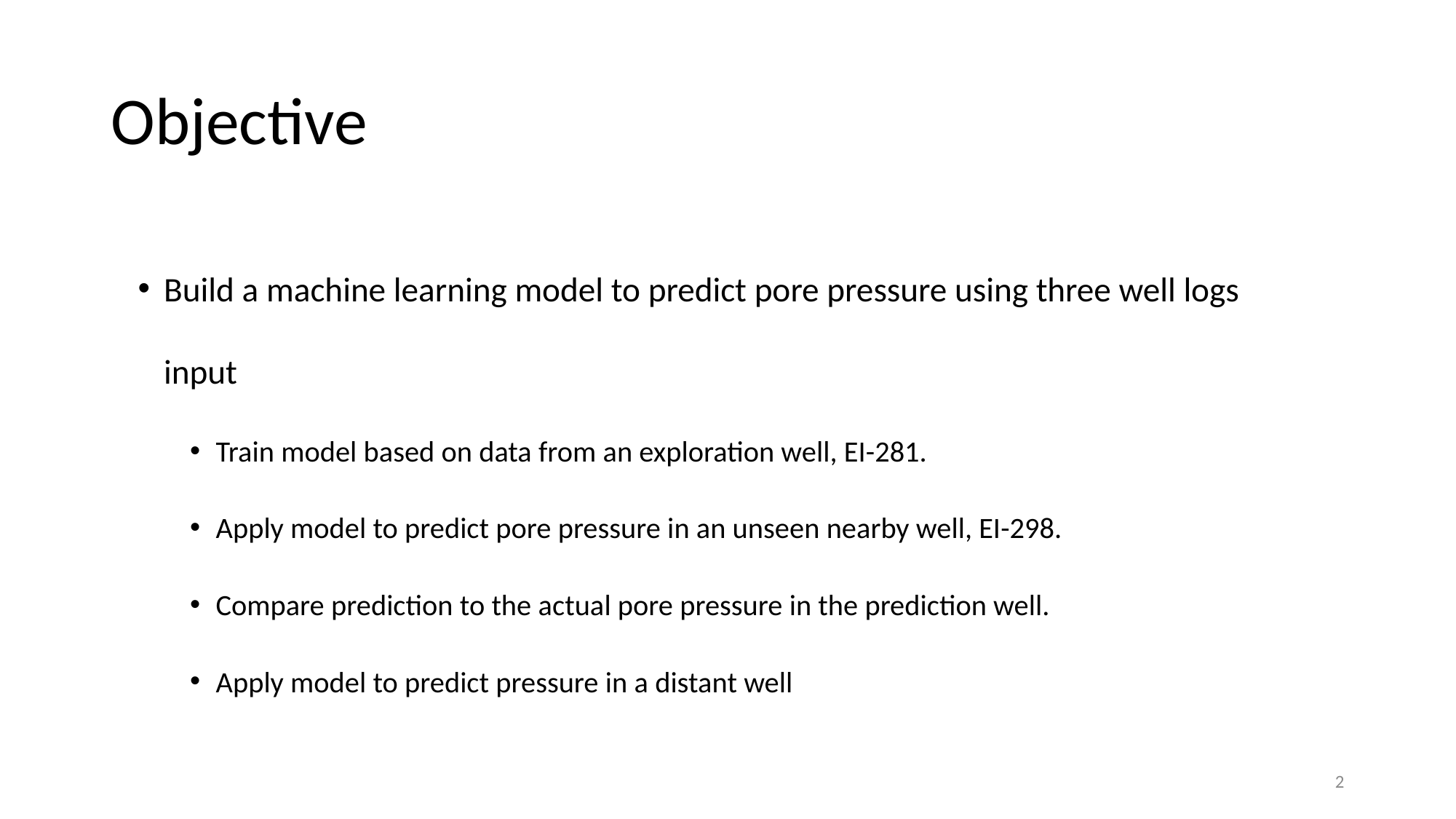

# Objective
Build a machine learning model to predict pore pressure using three well logs input
Train model based on data from an exploration well, EI-281.
Apply model to predict pore pressure in an unseen nearby well, EI-298.
Compare prediction to the actual pore pressure in the prediction well.
Apply model to predict pressure in a distant well
2